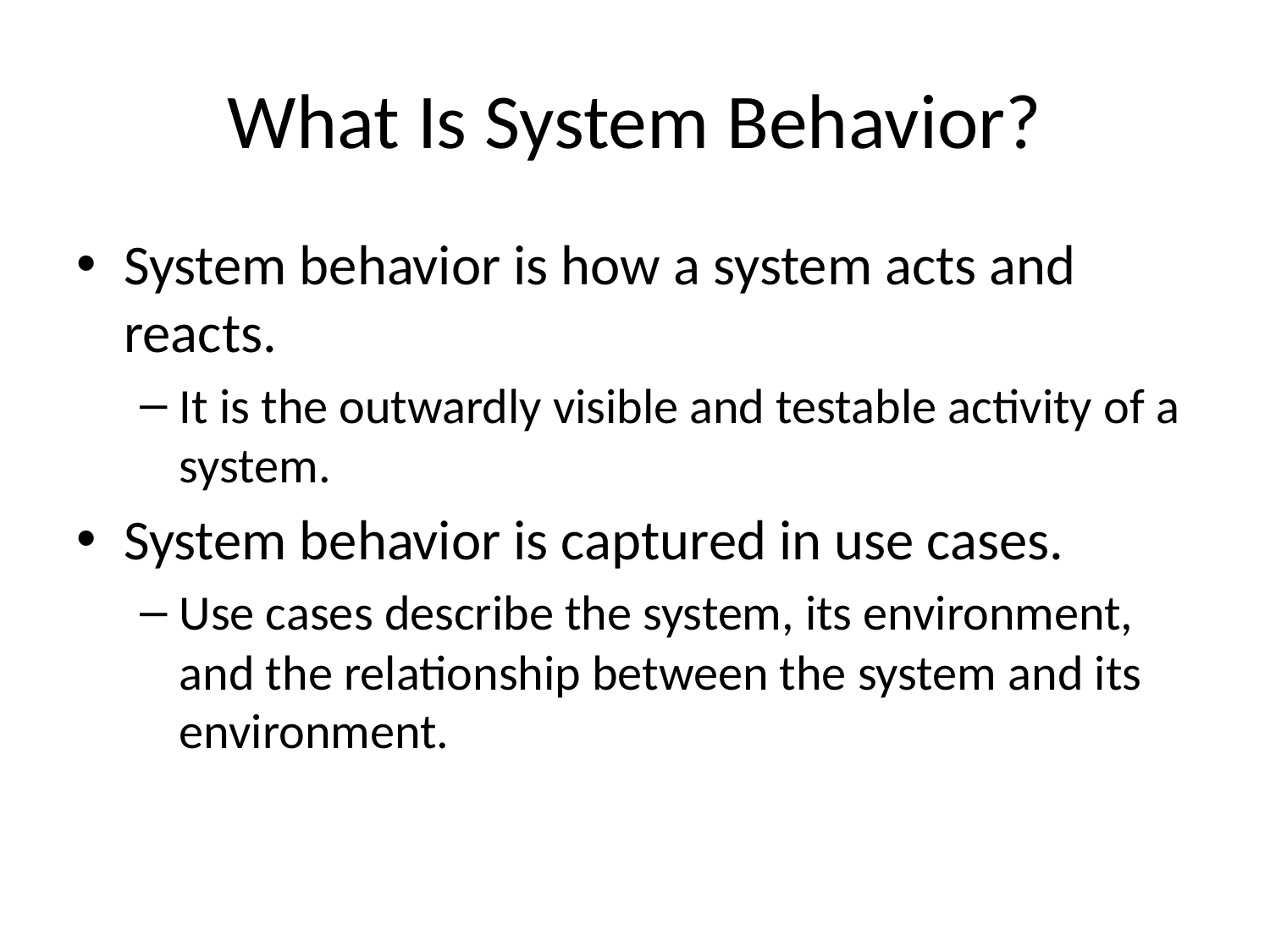

# What Is System Behavior?
System behavior is how a system acts and reacts.
It is the outwardly visible and testable activity of a system.
System behavior is captured in use cases.
Use cases describe the system, its environment, and the relationship between the system and its environment.